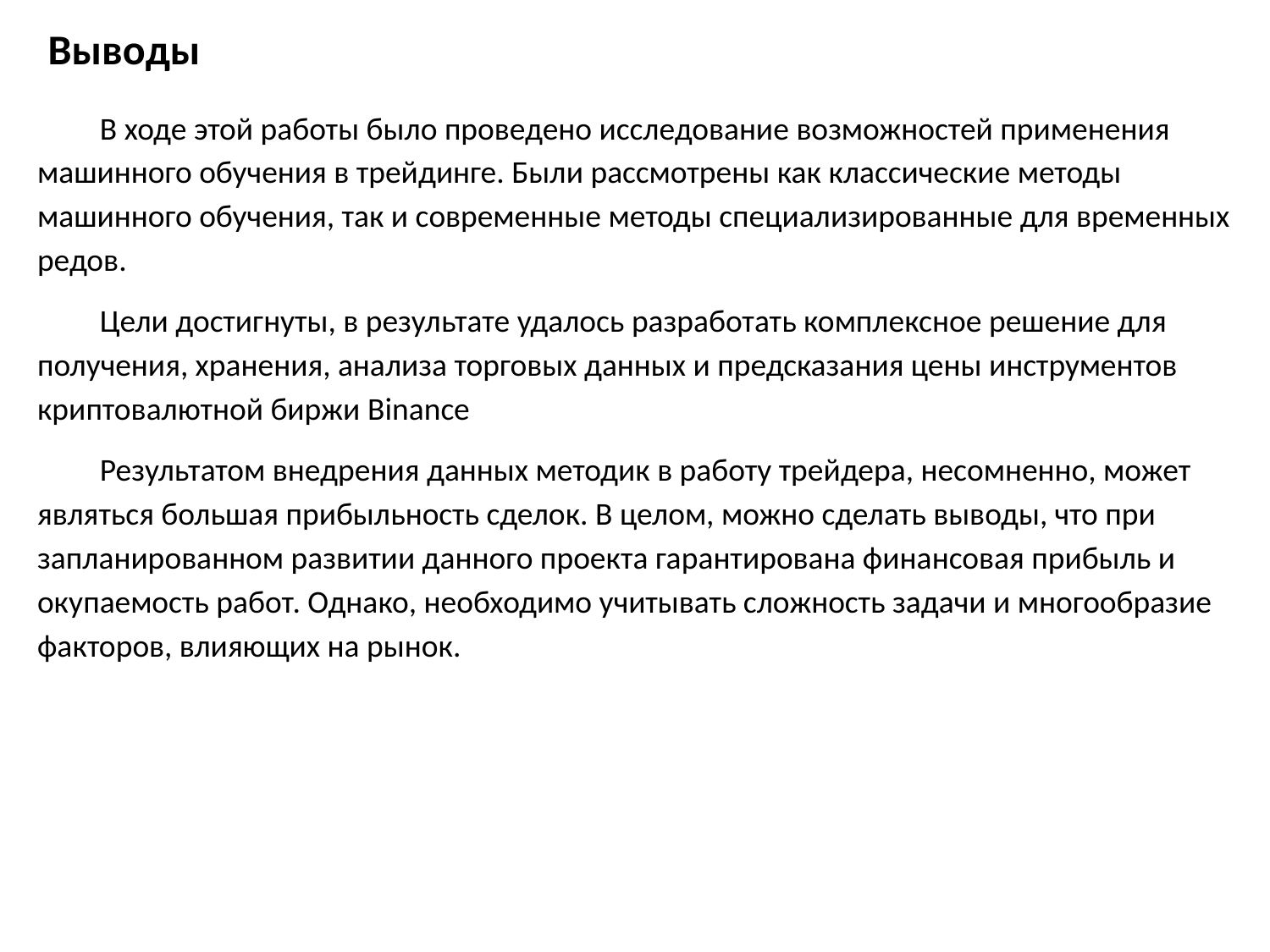

Выводы
В ходе этой работы было проведено исследование возможностей применения машинного обучения в трейдинге. Были рассмотрены как классические методы машинного обучения, так и современные методы специализированные для временных редов.
Цели достигнуты, в результате удалось разработать комплексное решение для получения, хранения, анализа торговых данных и предсказания цены инструментов криптовалютной биржи Binance
Результатом внедрения данных методик в работу трейдера, несомненно, может являться большая прибыльность сделок. В целом, можно сделать выводы, что при запланированном развитии данного проекта гарантирована финансовая прибыль и окупаемость работ. Однако, необходимо учитывать сложность задачи и многообразие факторов, влияющих на рынок.